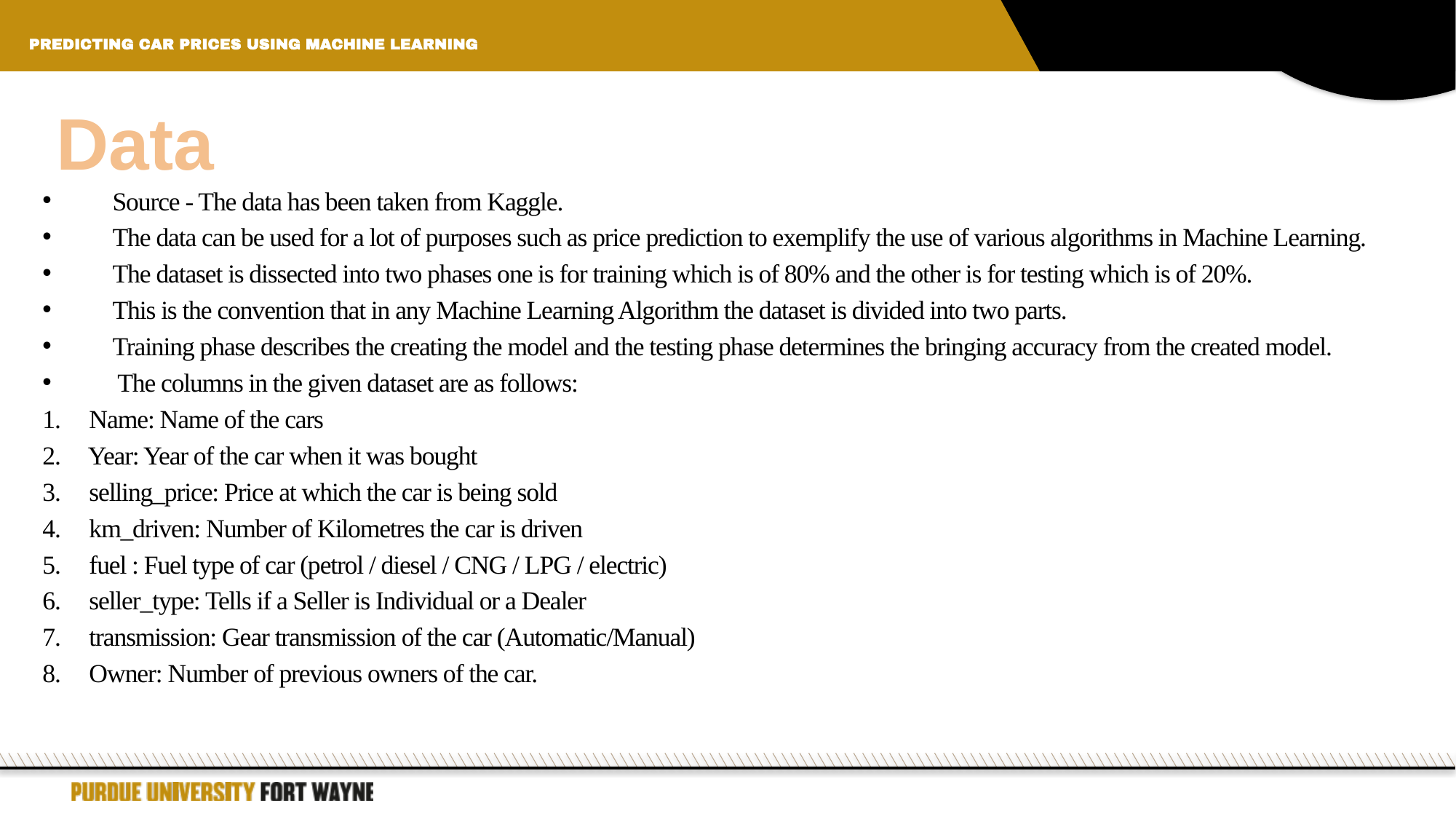

PREDICTING CAR PRICES USING MACHINE LEARNING
Data
Source - The data has been taken from Kaggle.
The data can be used for a lot of purposes such as price prediction to exemplify the use of various algorithms in Machine Learning.
The dataset is dissected into two phases one is for training which is of 80% and the other is for testing which is of 20%.
This is the convention that in any Machine Learning Algorithm the dataset is divided into two parts.
Training phase describes the creating the model and the testing phase determines the bringing accuracy from the created model.
       The columns in the given dataset are as follows:
1.     Name: Name of the cars
2.     Year: Year of the car when it was bought
3.     selling_price: Price at which the car is being sold
4.     km_driven: Number of Kilometres the car is driven
5.     fuel : Fuel type of car (petrol / diesel / CNG / LPG / electric)
6.     seller_type: Tells if a Seller is Individual or a Dealer
7.     transmission: Gear transmission of the car (Automatic/Manual)
8.     Owner: Number of previous owners of the car.